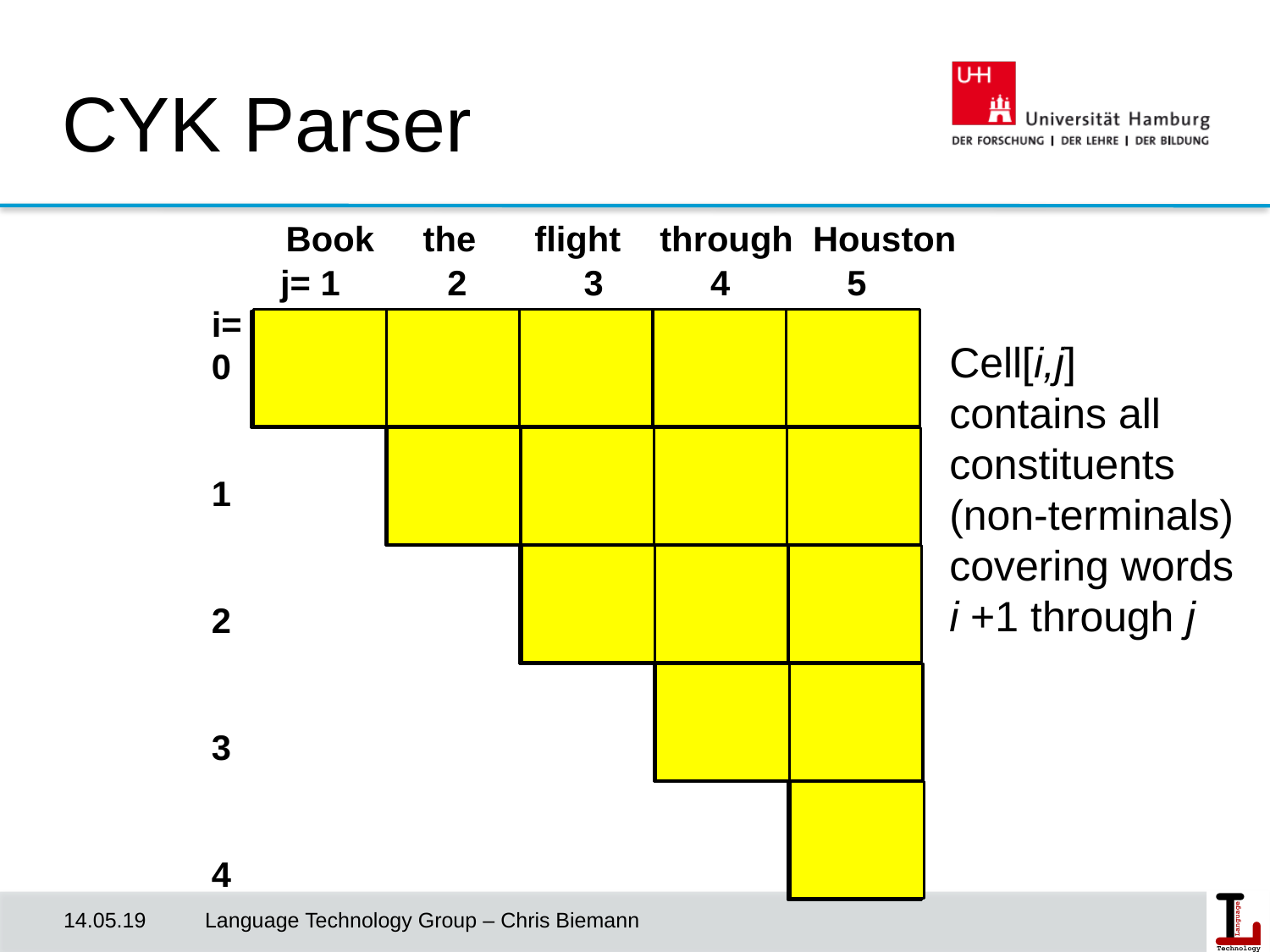

# CYK Parser
  Book     the      flight    through  Houston
j= 1           2            3           4            5
i=
0

1

2

3

4

Cell[i,j]
contains all
constituents
(non-terminals)
covering words
i +1 through j

14.05.19
 Language Technology Group – Chris Biemann